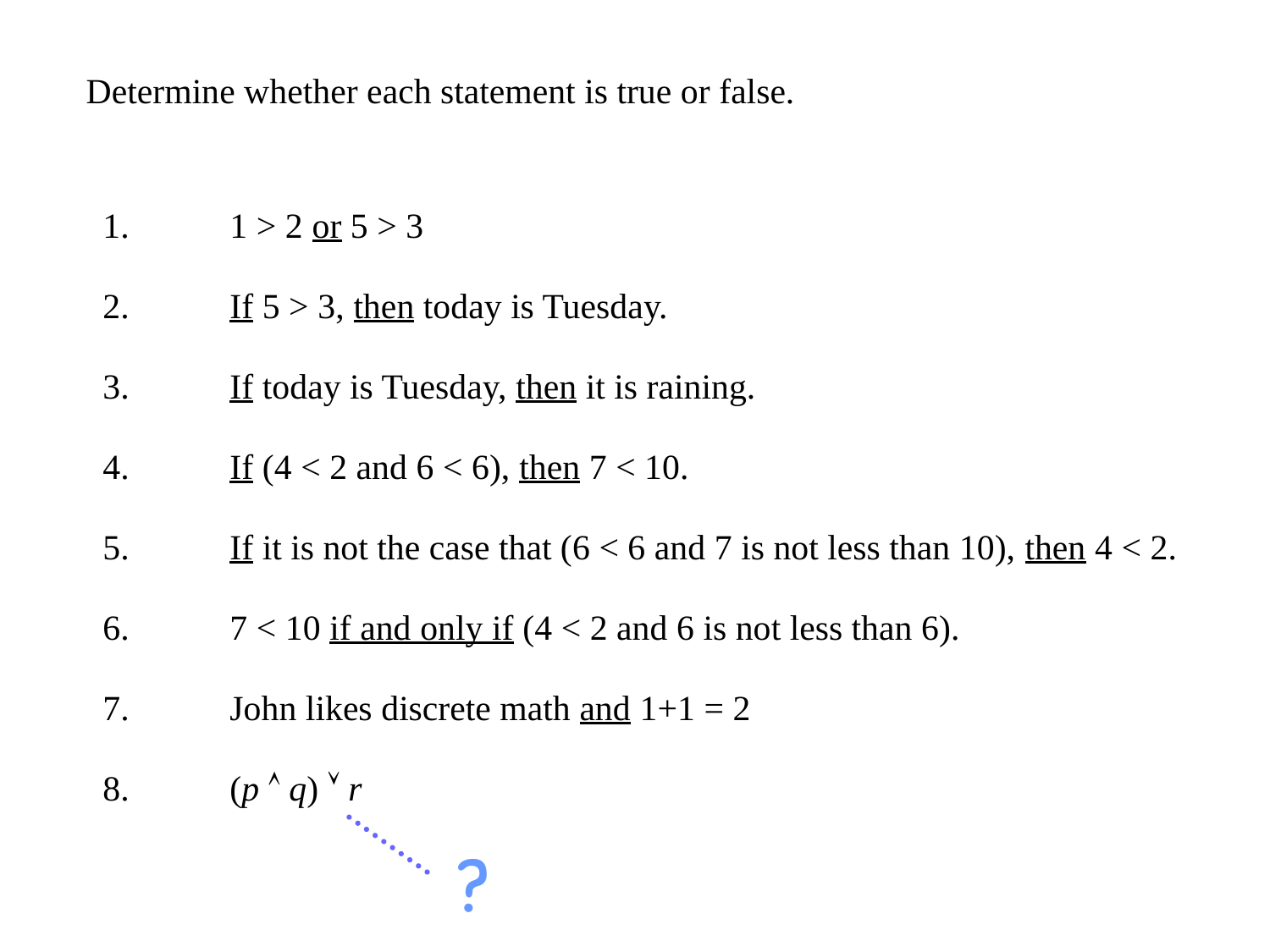

Determine whether each statement is true or false.
1.	1 > 2 or 5 > 3
2.	If 5 > 3, then today is Tuesday.
3.	If today is Tuesday, then it is raining.
4.	If (4 < 2 and 6 < 6), then 7 < 10.
5.	If it is not the case that (6 < 6 and 7 is not less than 10), then 4 < 2.
6.	7 < 10 if and only if (4 < 2 and 6 is not less than 6).
7.	John likes discrete math and 1+1 = 2
8.	(p ∧ q) ∨ r

?